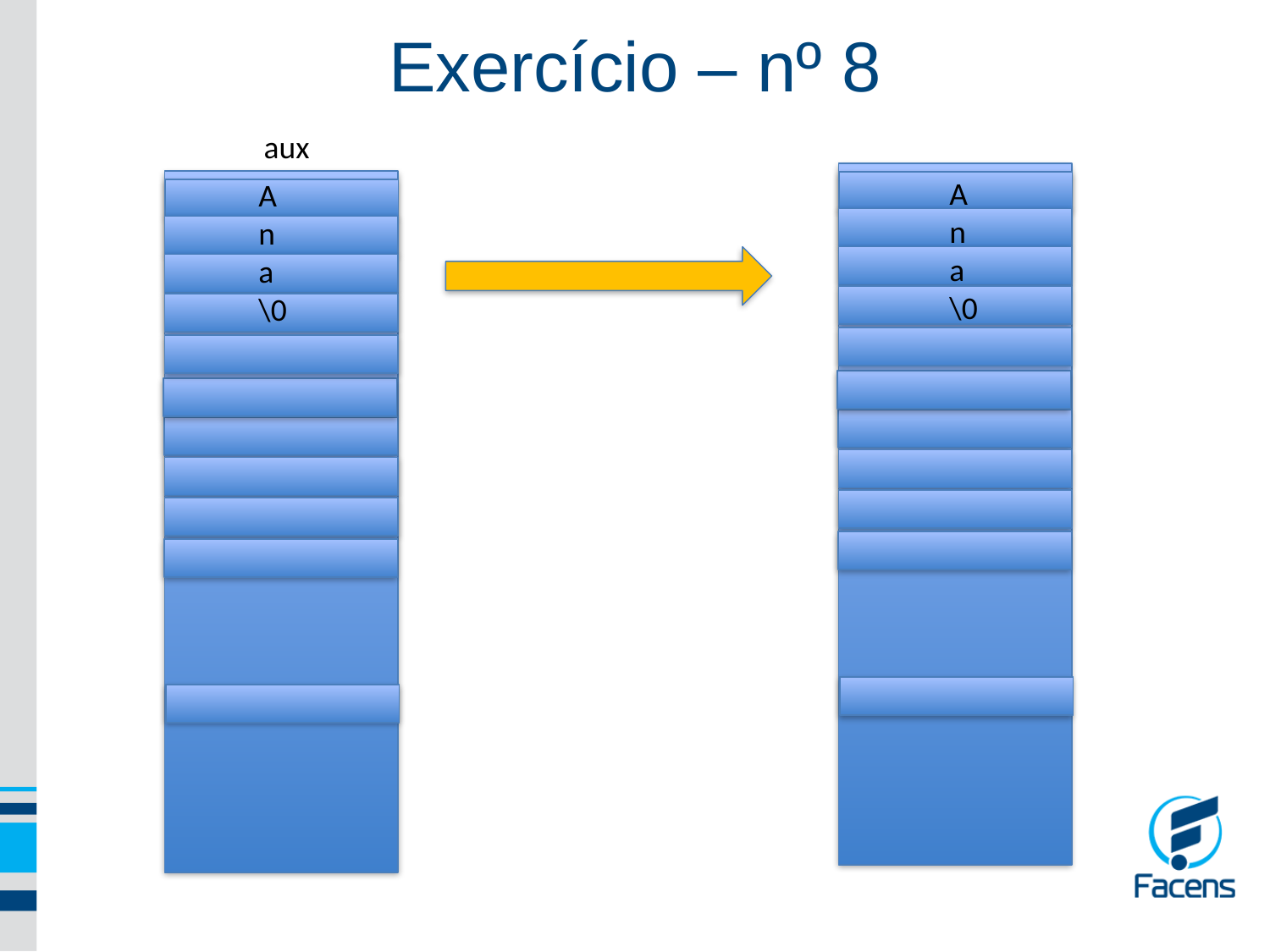

Exercício – nº 8
aux
     A
n
a
\0

A
n
a
\0